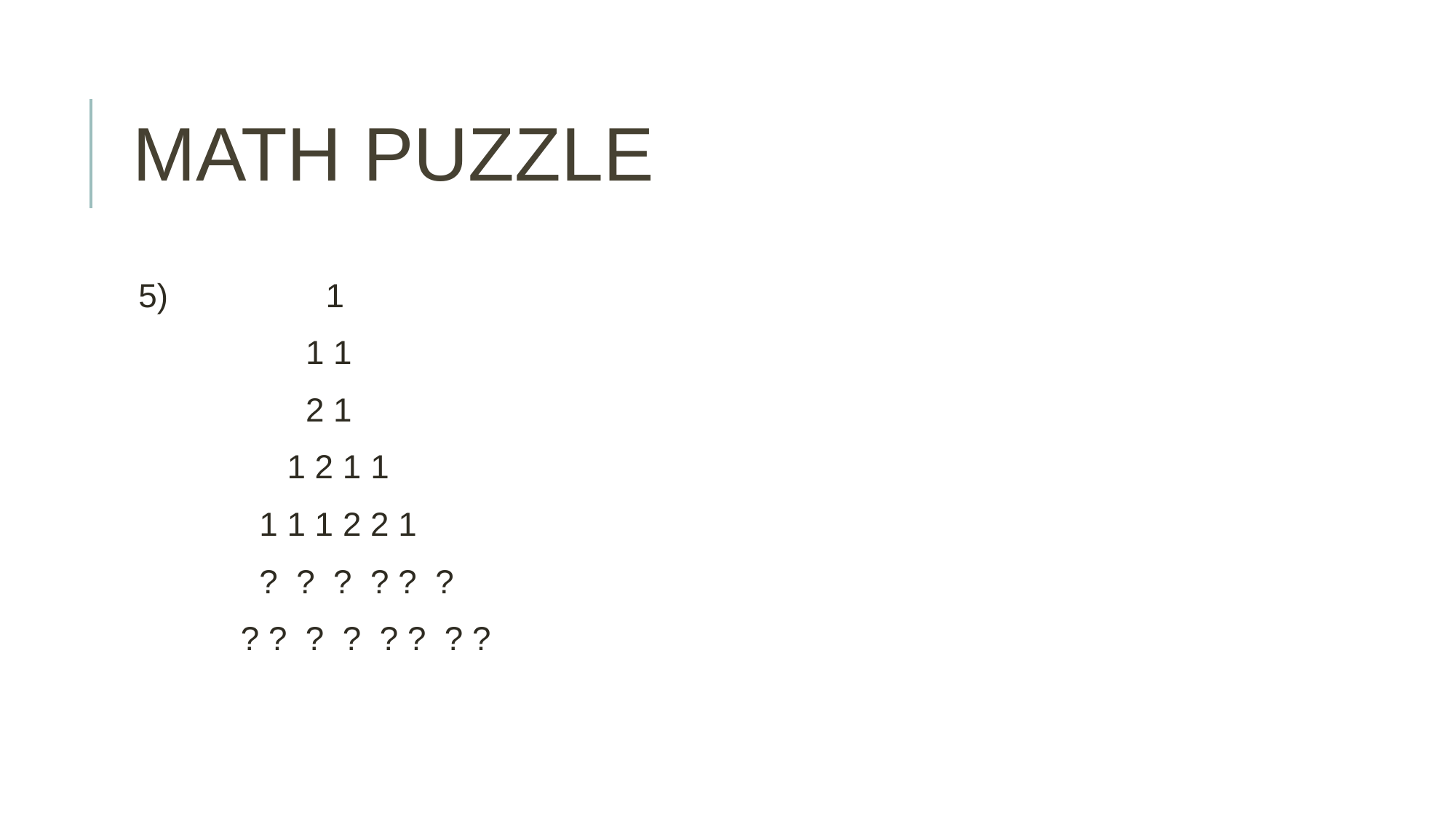

# MATH PUZZLE
5)                 1
                  1 1
                  2 1
                1 2 1 1
             1 1 1 2 2 1
             ?  ?  ?  ? ?  ?
           ? ?  ?  ?  ? ?  ? ?